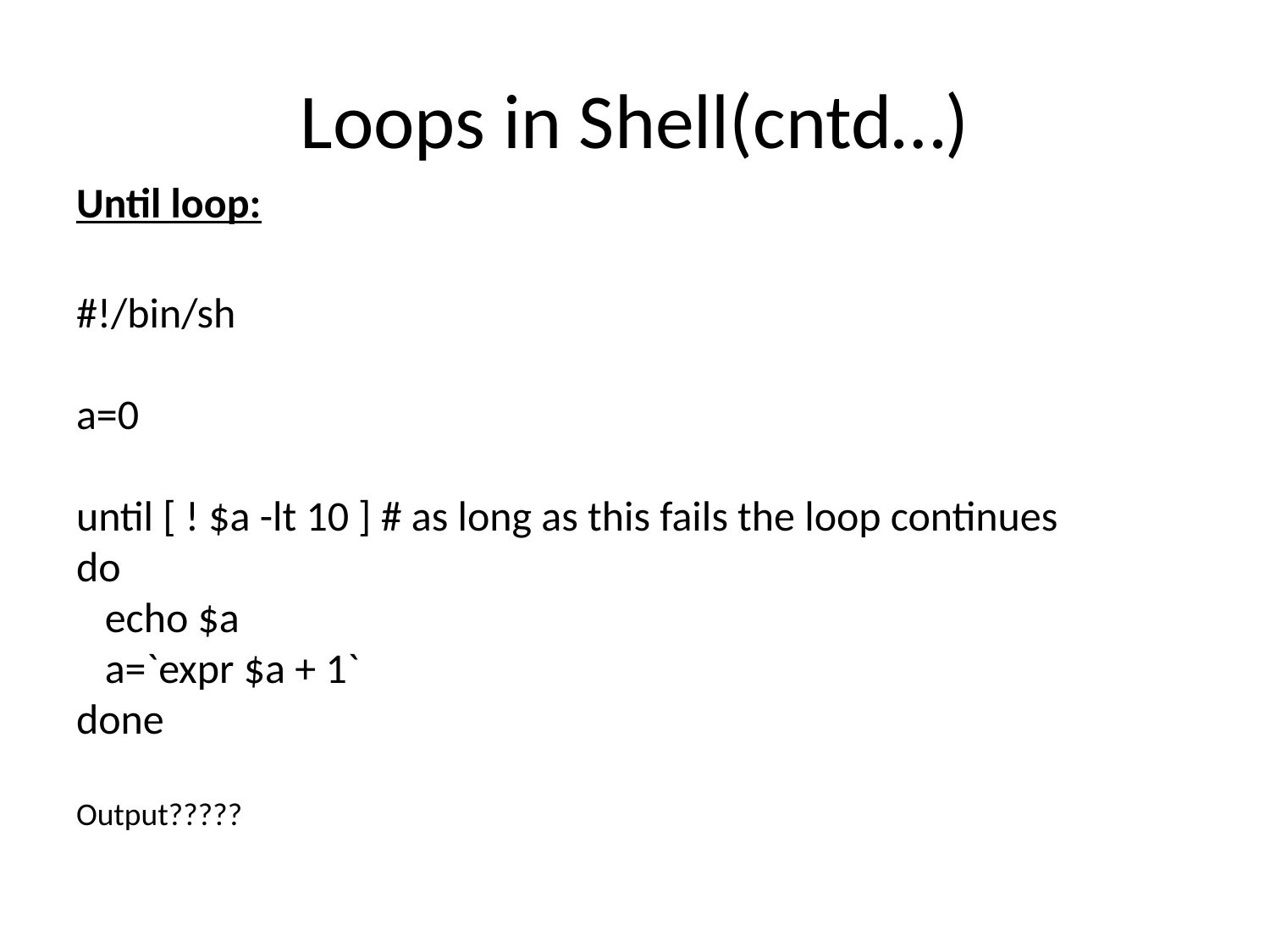

# Loops in Shell(cntd…)
Until loop:

#!/bin/sh

a=0

until [ ! $a -lt 10 ] # as long as this fails the loop continues
do
   echo $a
   a=`expr $a + 1`
done

Output?????